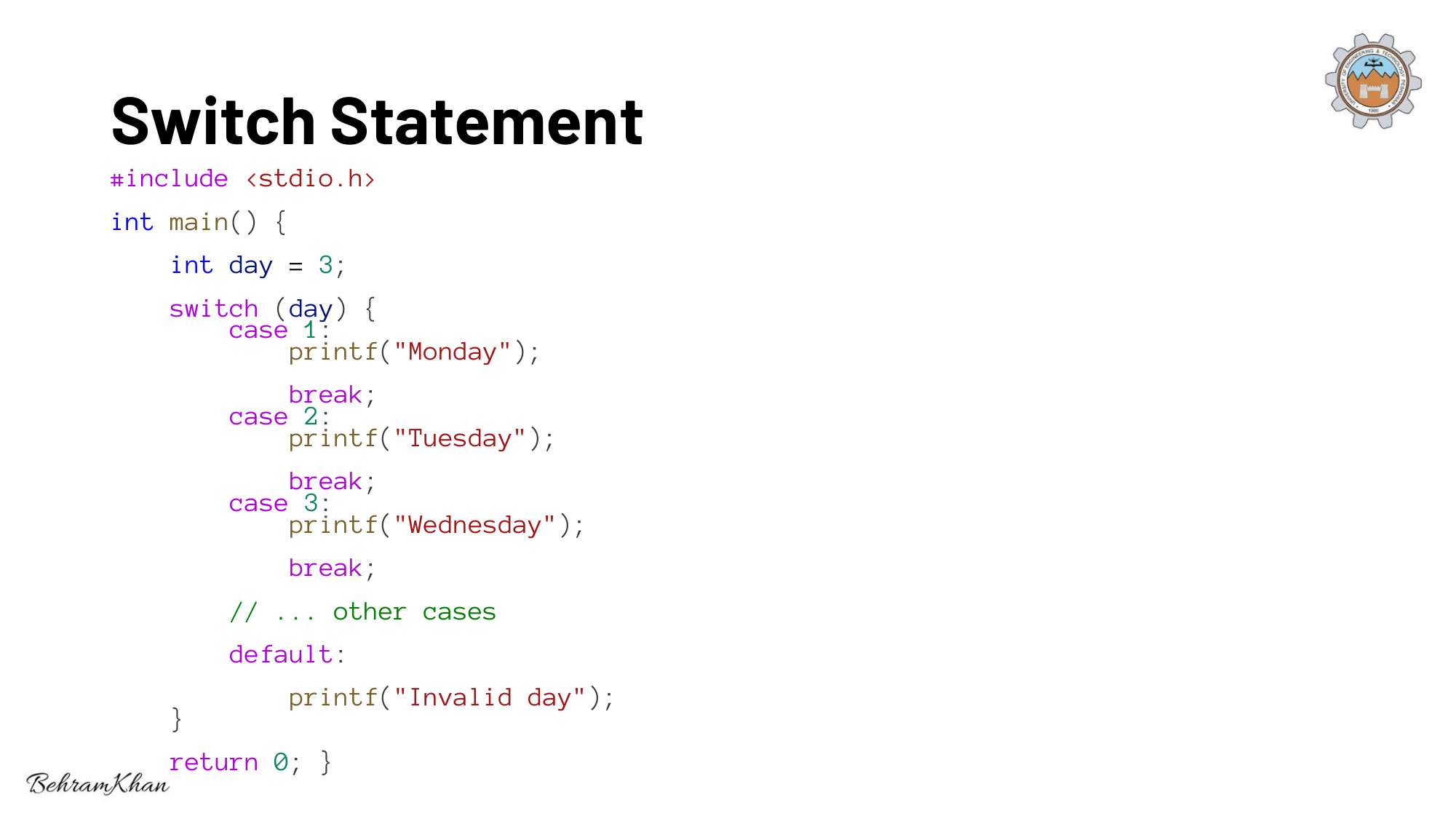

# Switch Statement
#include <stdio.h>
int main() {

    int day = 3;
    switch (day) {
        case 1:
            printf("Monday");

            break;
        case 2:
            printf("Tuesday");

            break;
        case 3:
            printf("Wednesday");

            break;

        // ... other cases

        default:

            printf("Invalid day");
    }
    return 0; }